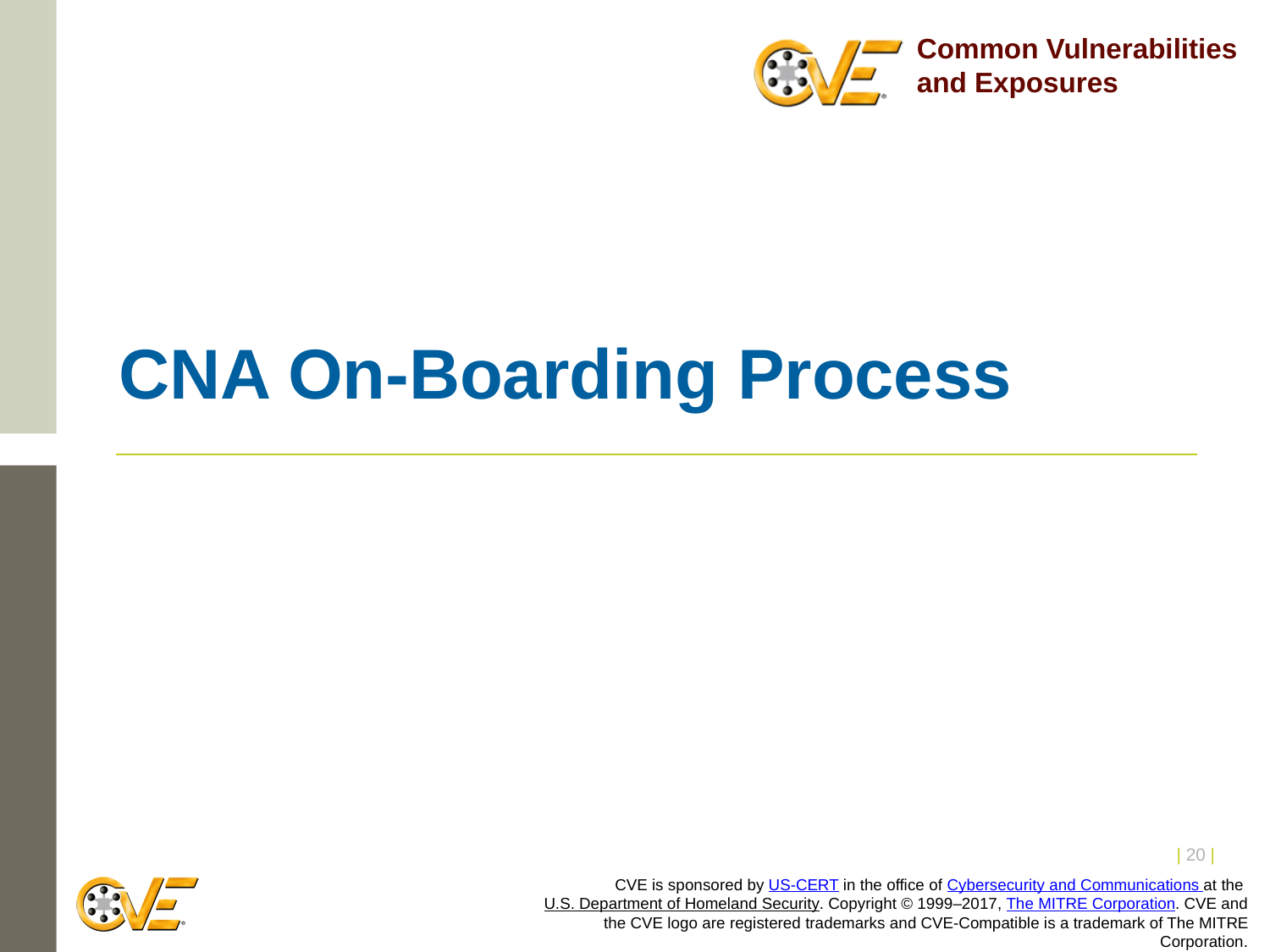

# CNA On-Boarding Process

| 20 |